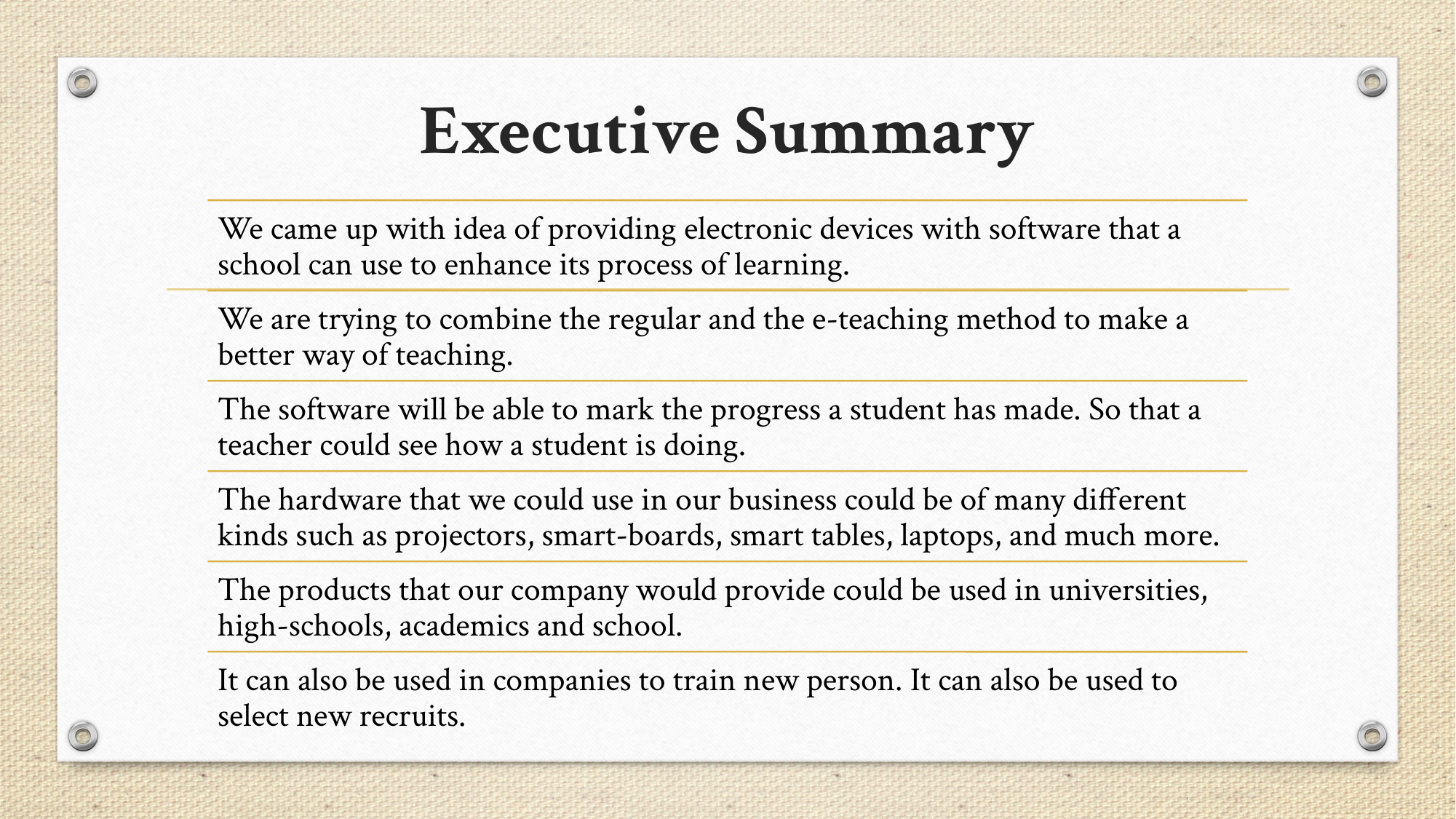

# Executive Summary
We came up with idea of providing electronic devices with software that a school can use to enhance its process of learning.
We are trying to combine the regular and the e-teaching method to make a better way of teaching.
The software will be able to mark the progress a student has made. So that a teacher could see how a student is doing.
The hardware that we could use in our business could be of many different kinds such as projectors, smart-boards, smart tables, laptops, and much more.
The products that our company would provide could be used in universities, high-schools, academics and school.
It can also be used in companies to train new person. It can also be used to select new recruits.